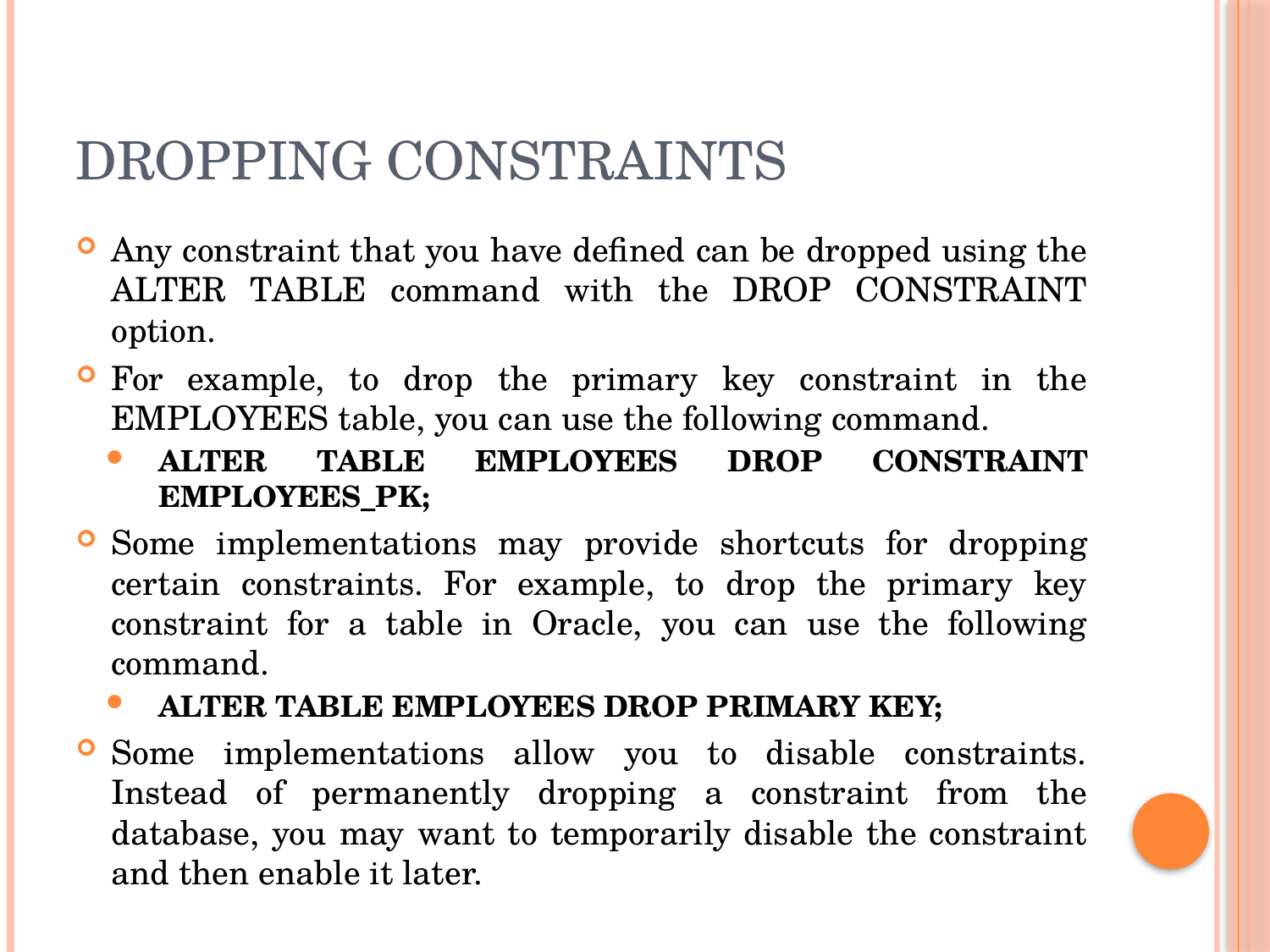

# Dropping Constraints
Any constraint that you have defined can be dropped using the ALTER TABLE command with the DROP CONSTRAINT option.
For example, to drop the primary key constraint in the EMPLOYEES table, you can use the following command.
ALTER TABLE EMPLOYEES DROP CONSTRAINT EMPLOYEES_PK;
Some implementations may provide shortcuts for dropping certain constraints. For example, to drop the primary key constraint for a table in Oracle, you can use the following command.
ALTER TABLE EMPLOYEES DROP PRIMARY KEY;
Some implementations allow you to disable constraints. Instead of permanently dropping a constraint from the database, you may want to temporarily disable the constraint and then enable it later.